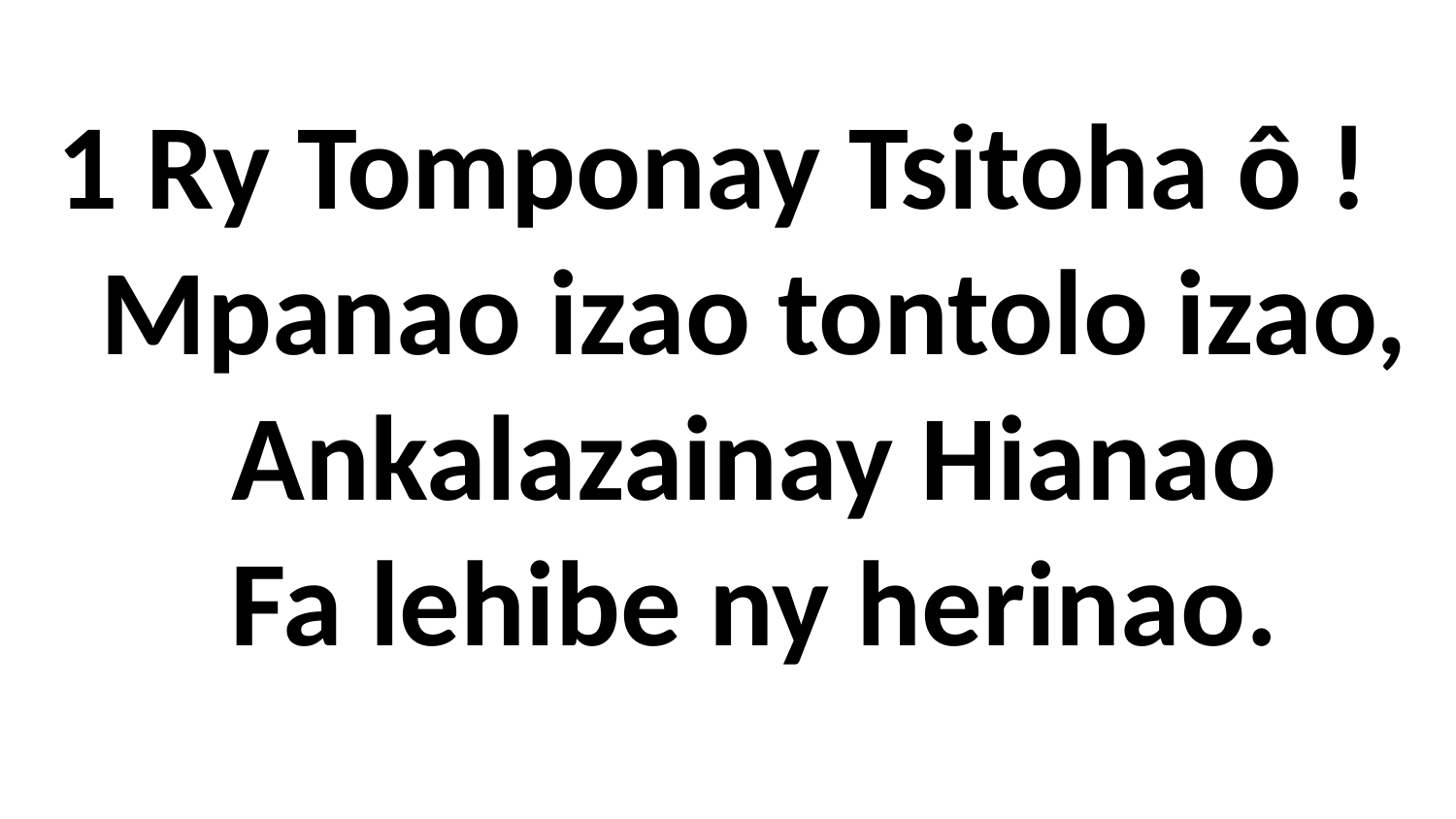

# 1 Ry Tomponay Tsitoha ô ! Mpanao izao tontolo izao, Ankalazainay Hianao Fa lehibe ny herinao.